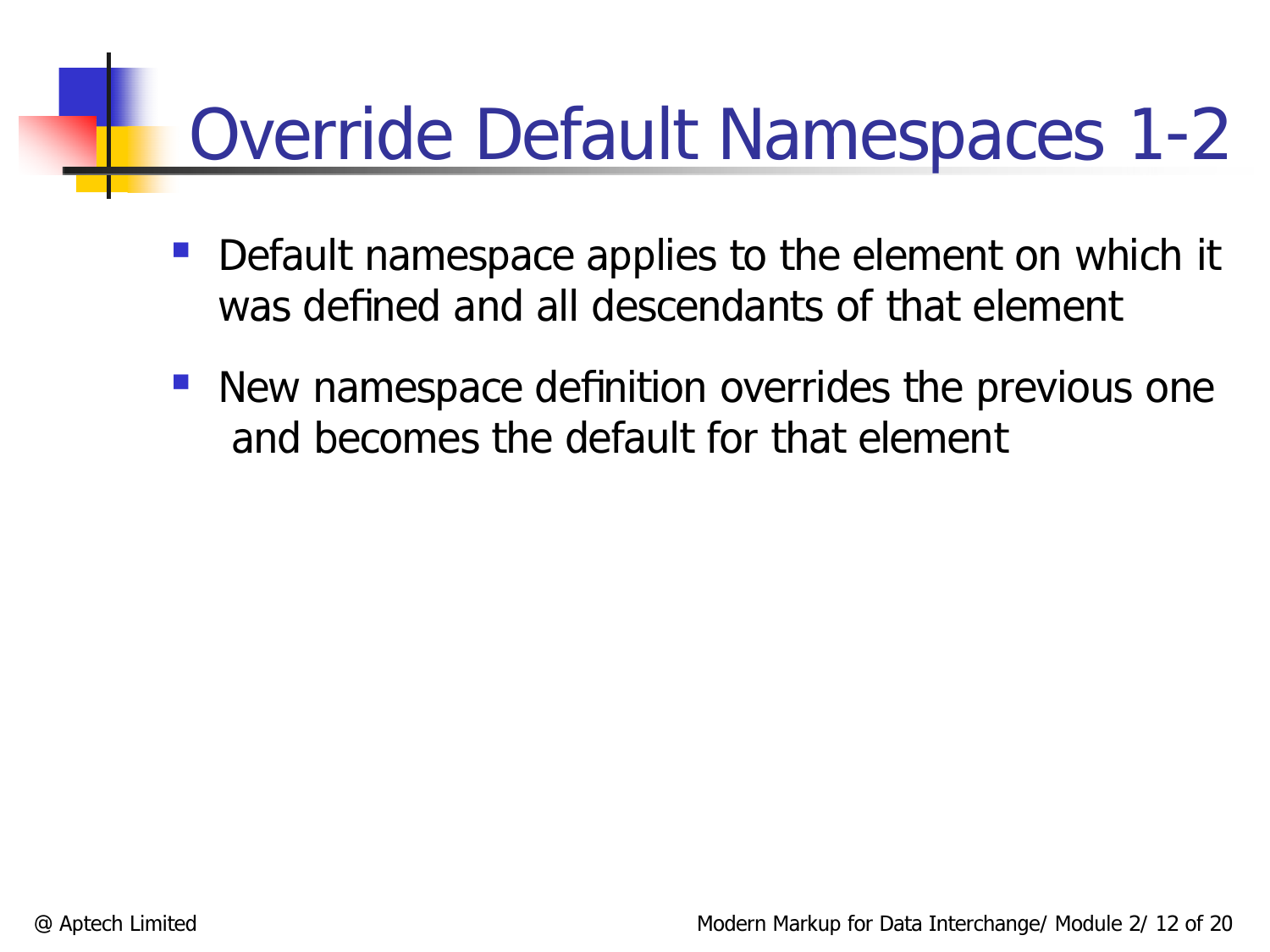

# Override Default Namespaces 1-2

Default namespace applies to the element on which it
was defined and all descendants of that element
New namespace definition overrides the previous one  and becomes the default for that element
@ Aptech Limited
Modern Markup for Data Interchange/ Module 2/ 12 of 20